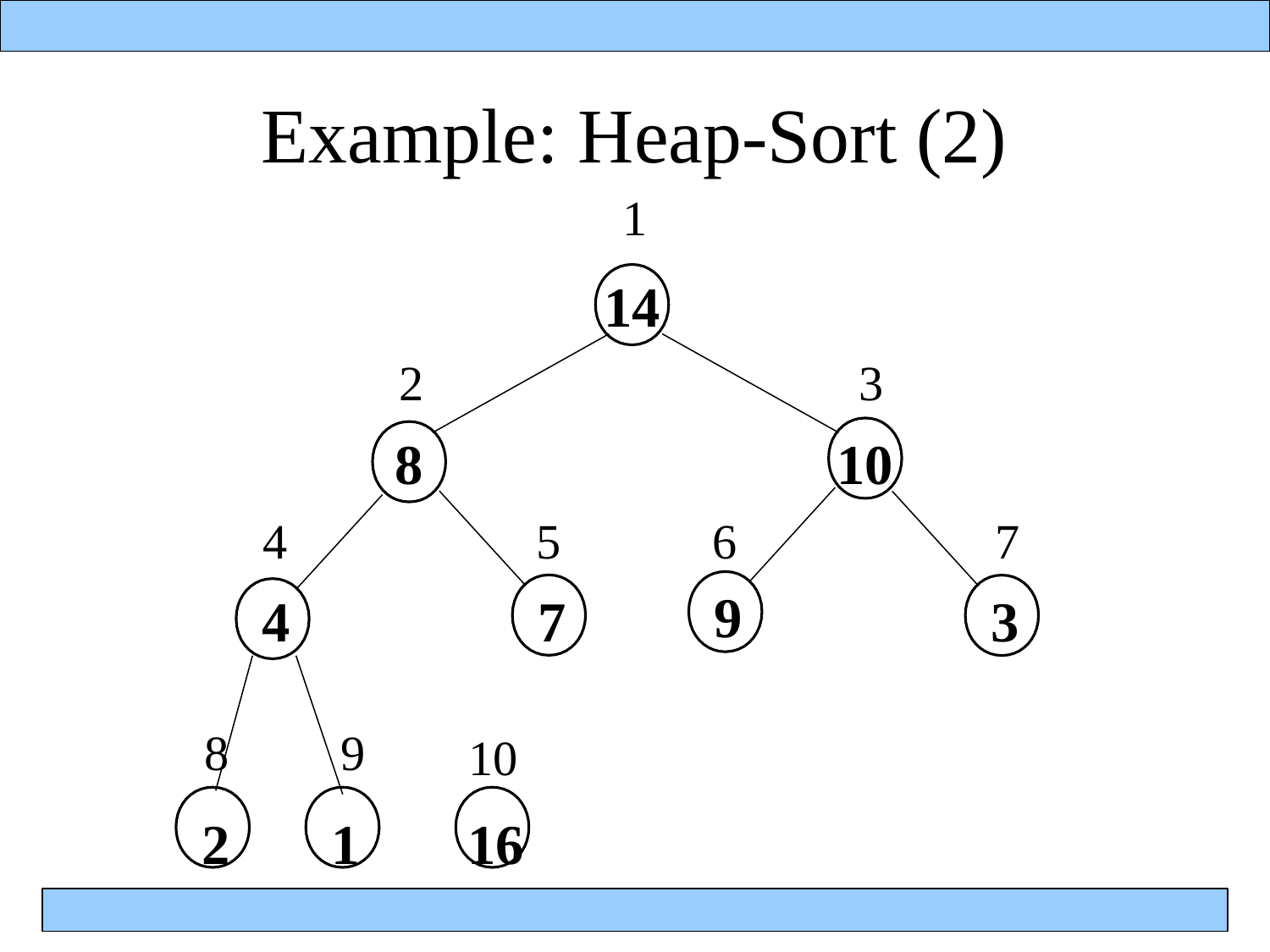

# Example: Heap-Sort (2)
1
14

2
8
3
10
4
4
5
7
7
3
6
9
8
2
9
1
10
16